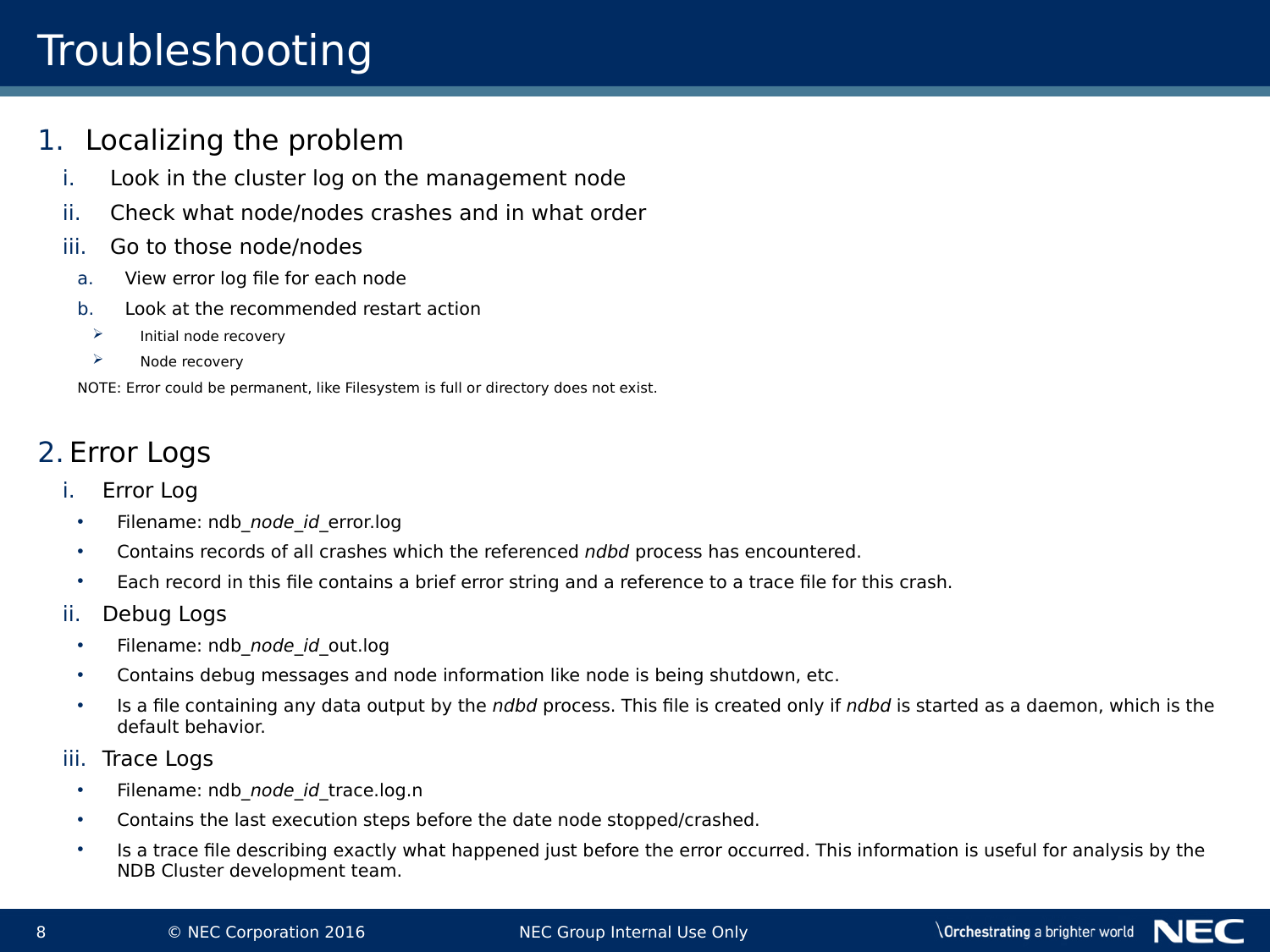

# Troubleshooting
Localizing the problem
Look in the cluster log on the management node
Check what node/nodes crashes and in what order
Go to those node/nodes
View error log file for each node
Look at the recommended restart action
Initial node recovery
Node recovery
NOTE: Error could be permanent, like Filesystem is full or directory does not exist.

Error Logs
Error Log
Filename: ndb_node_id_error.log
Contains records of all crashes which the referenced ndbd process has encountered.
Each record in this file contains a brief error string and a reference to a trace file for this crash.
Debug Logs
Filename: ndb_node_id_out.log
Contains debug messages and node information like node is being shutdown, etc.
Is a file containing any data output by the ndbd process. This file is created only if ndbd is started as a daemon, which is the default behavior.
Trace Logs
Filename: ndb_node_id_trace.log.n
Contains the last execution steps before the date node stopped/crashed.
Is a trace file describing exactly what happened just before the error occurred. This information is useful for analysis by the NDB Cluster development team.